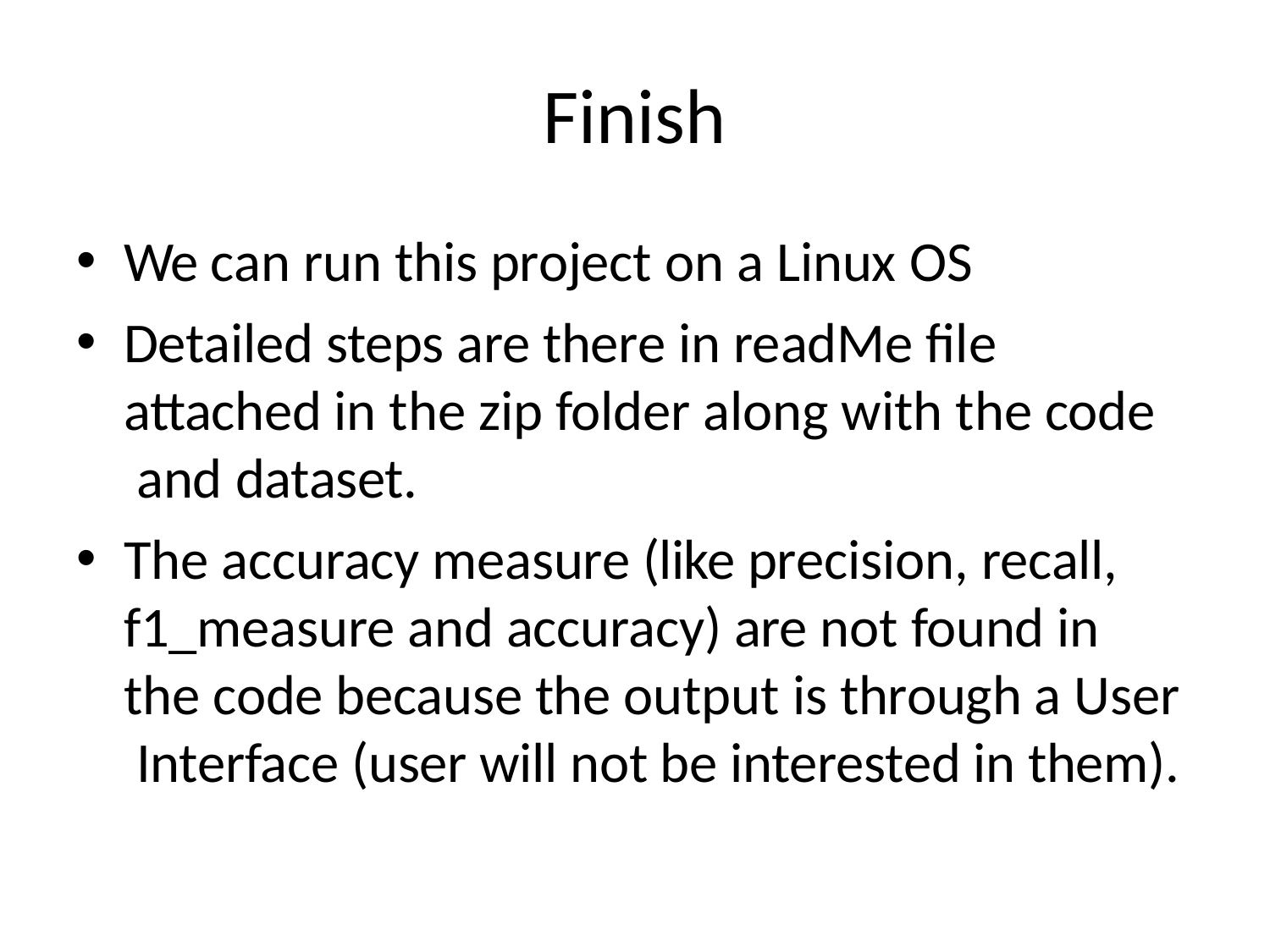

# Finish
We can run this project on a Linux OS
Detailed steps are there in readMe file  attached in the zip folder along with the code  and dataset.
The accuracy measure (like precision, recall,  f1_measure and accuracy) are not found in  the code because the output is through a User  Interface (user will not be interested in them).